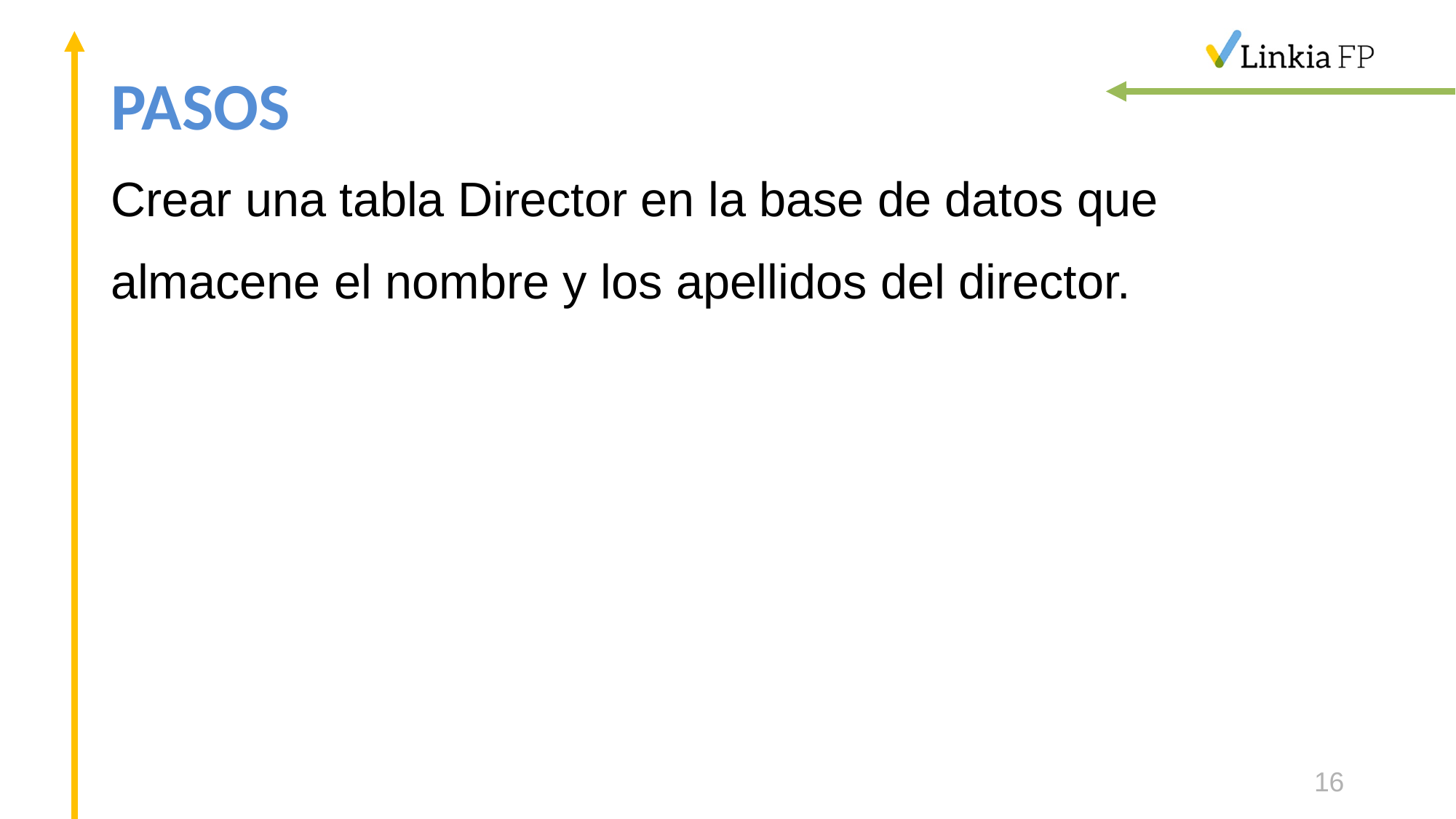

# PASOS
Crear una tabla Director en la base de datos que almacene el nombre y los apellidos del director.
16